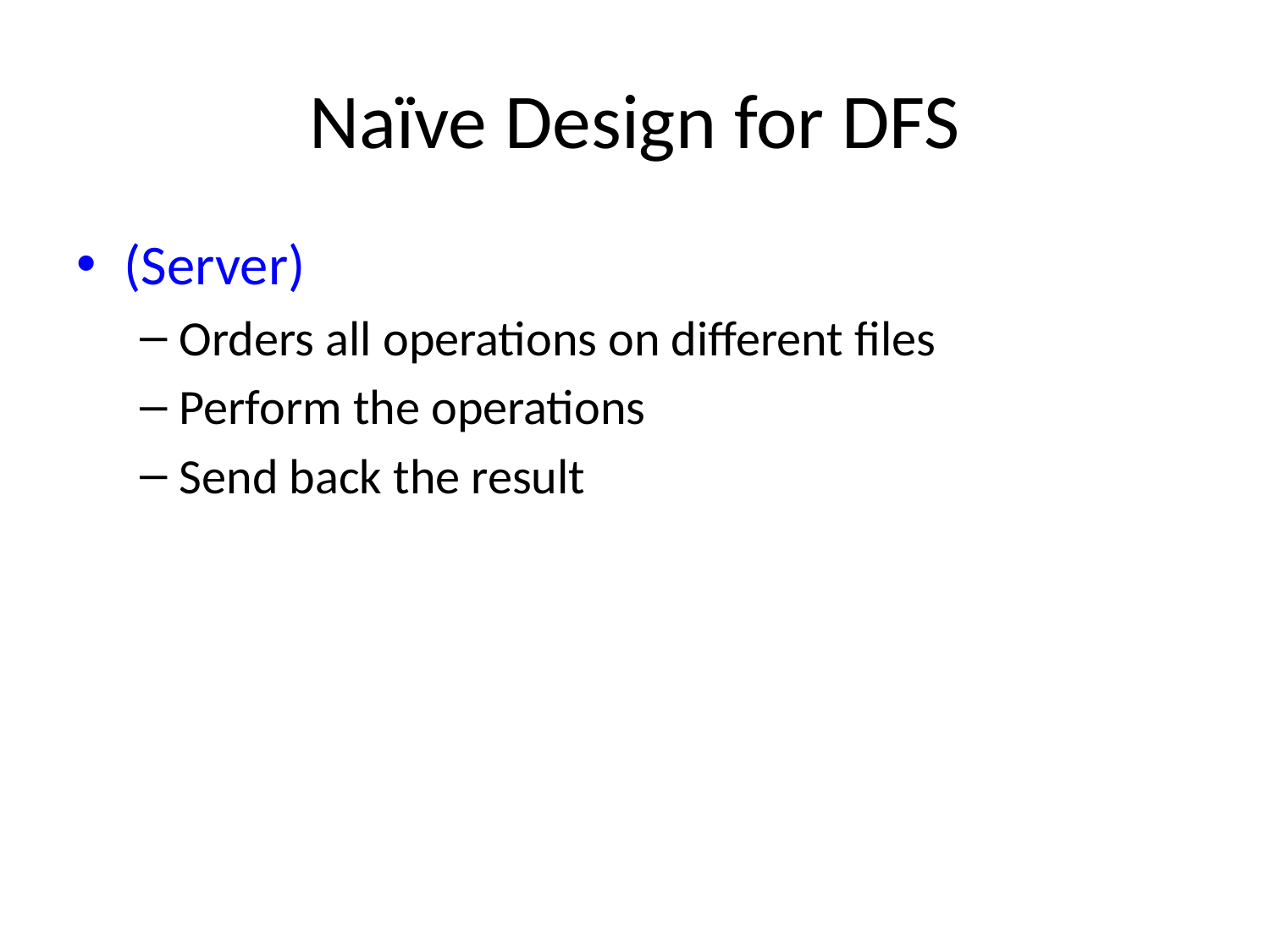

# Naïve Design for DFS
(Server)
Orders all operations on different files
Perform the operations
Send back the result